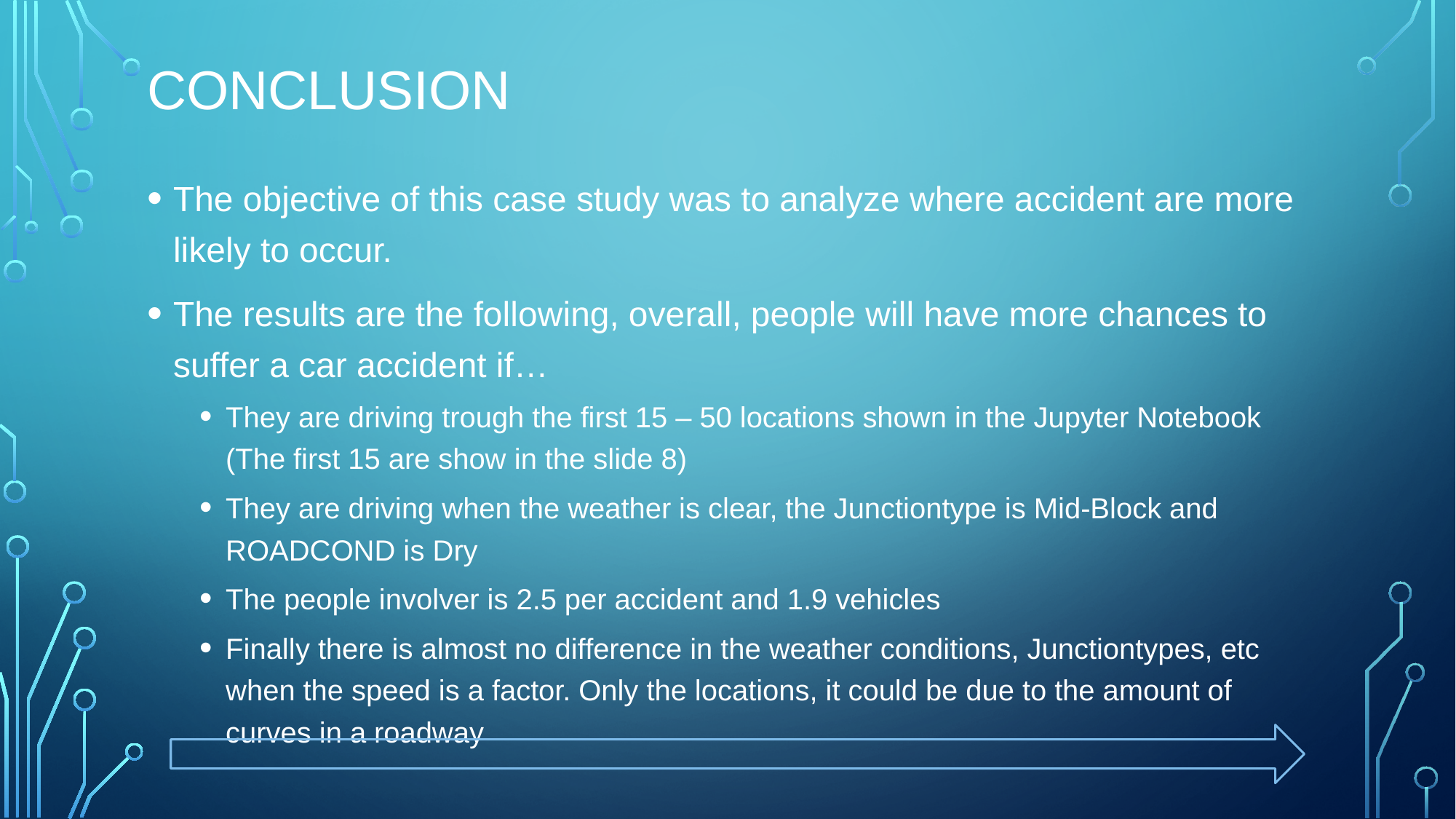

# Conclusion
The objective of this case study was to analyze where accident are more likely to occur.
The results are the following, overall, people will have more chances to suffer a car accident if…
They are driving trough the first 15 – 50 locations shown in the Jupyter Notebook (The first 15 are show in the slide 8)
They are driving when the weather is clear, the Junctiontype is Mid-Block and ROADCOND is Dry
The people involver is 2.5 per accident and 1.9 vehicles
Finally there is almost no difference in the weather conditions, Junctiontypes, etc when the speed is a factor. Only the locations, it could be due to the amount of curves in a roadway